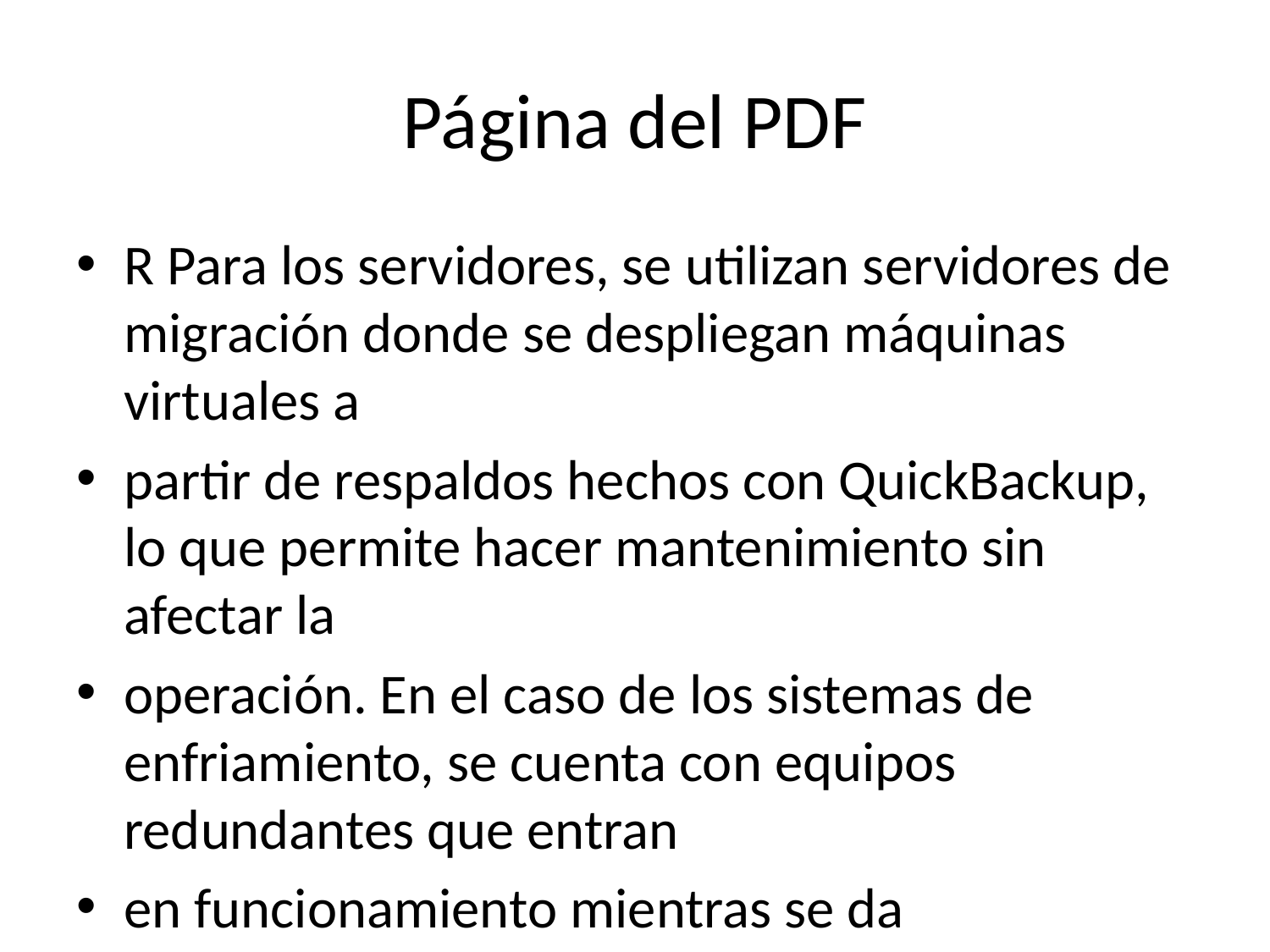

# Página del PDF
R Para los servidores, se utilizan servidores de migración donde se despliegan máquinas virtuales a
partir de respaldos hechos con QuickBackup, lo que permite hacer mantenimiento sin afectar la
operación. En el caso de los sistemas de enfriamiento, se cuenta con equipos redundantes que entran
en funcionamiento mientras se da mantenimiento a los otros. Esta misma lógica se aplica a
dispositivos de red para garantizar la disponibilidad del servicio.